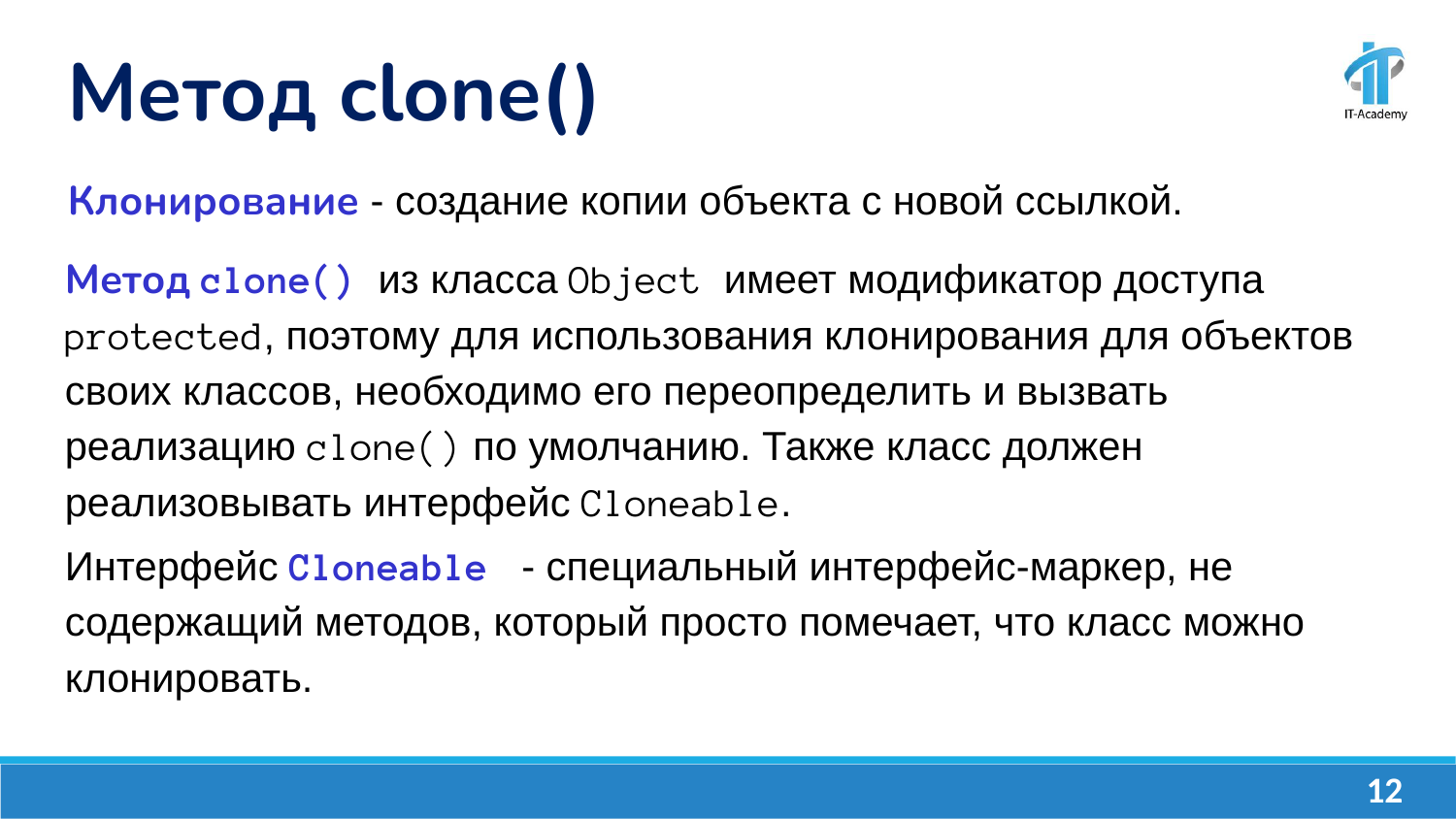

Метод clone()
Клонирование - создание копии объекта с новой ссылкой.
Метод clone() из класса Object имеет модификатор доступа protected, поэтому для использования клонирования для объектов своих классов, необходимо его переопределить и вызвать реализацию clone() по умолчанию. Также класс должен реализовывать интерфейс Cloneable.
Интерфейс Cloneable  - специальный интерфейс-маркер, не содержащий методов, который просто помечает, что класс можно клонировать.
12